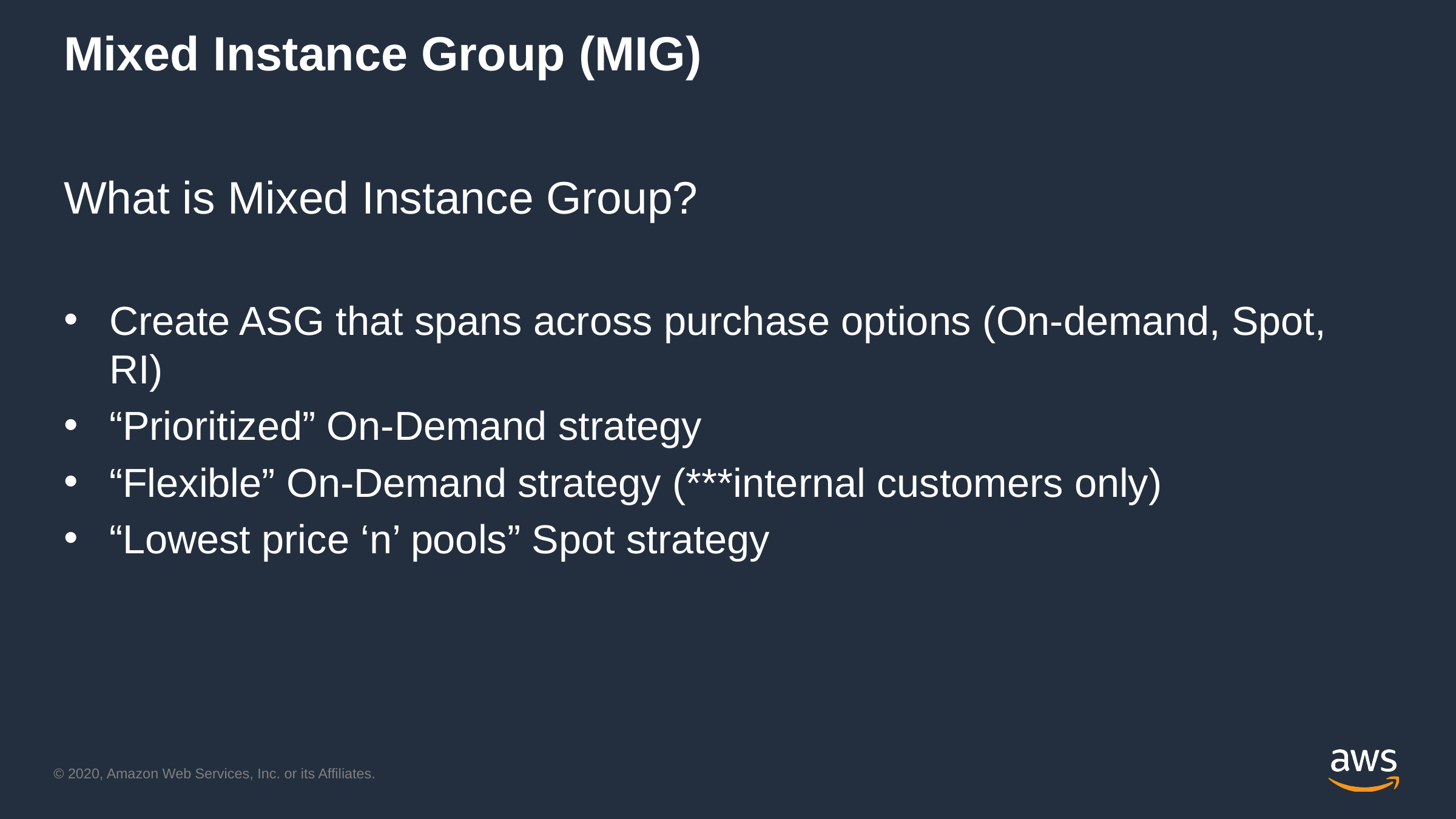

# Mixed Instance Group (MIG)
What is Mixed Instance Group?

Create ASG that spans across purchase options (On-demand, Spot, RI)
“Prioritized” On-Demand strategy
“Flexible” On-Demand strategy (***internal customers only)
“Lowest price ‘n’ pools” Spot strategy